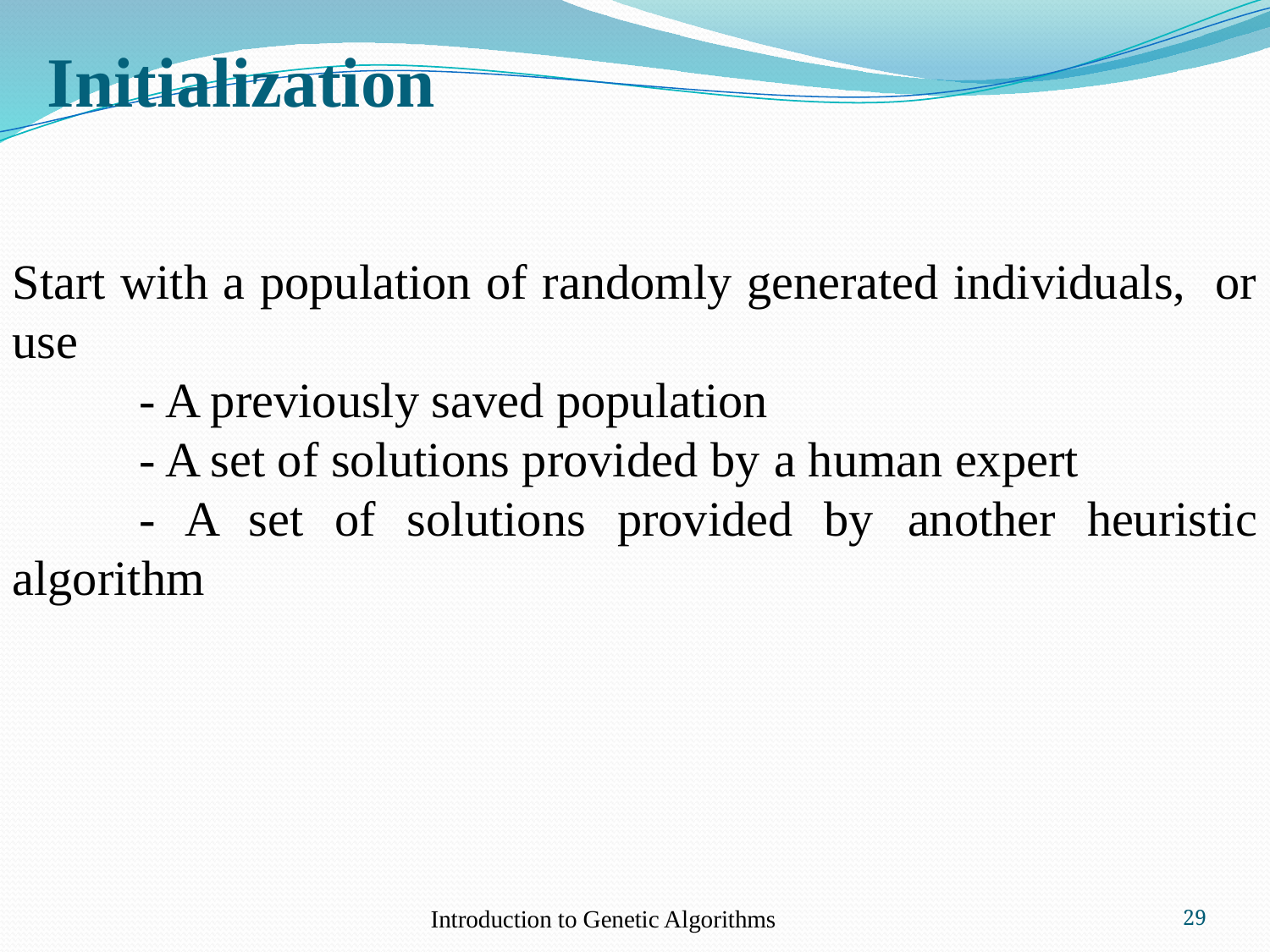

# Initialization
Start with a population of randomly generated individuals,  or use
	- A previously saved population
	- A set of solutions provided by 	a human expert
	- A set of solutions provided by 	another heuristic algorithm
Introduction to Genetic Algorithms
29